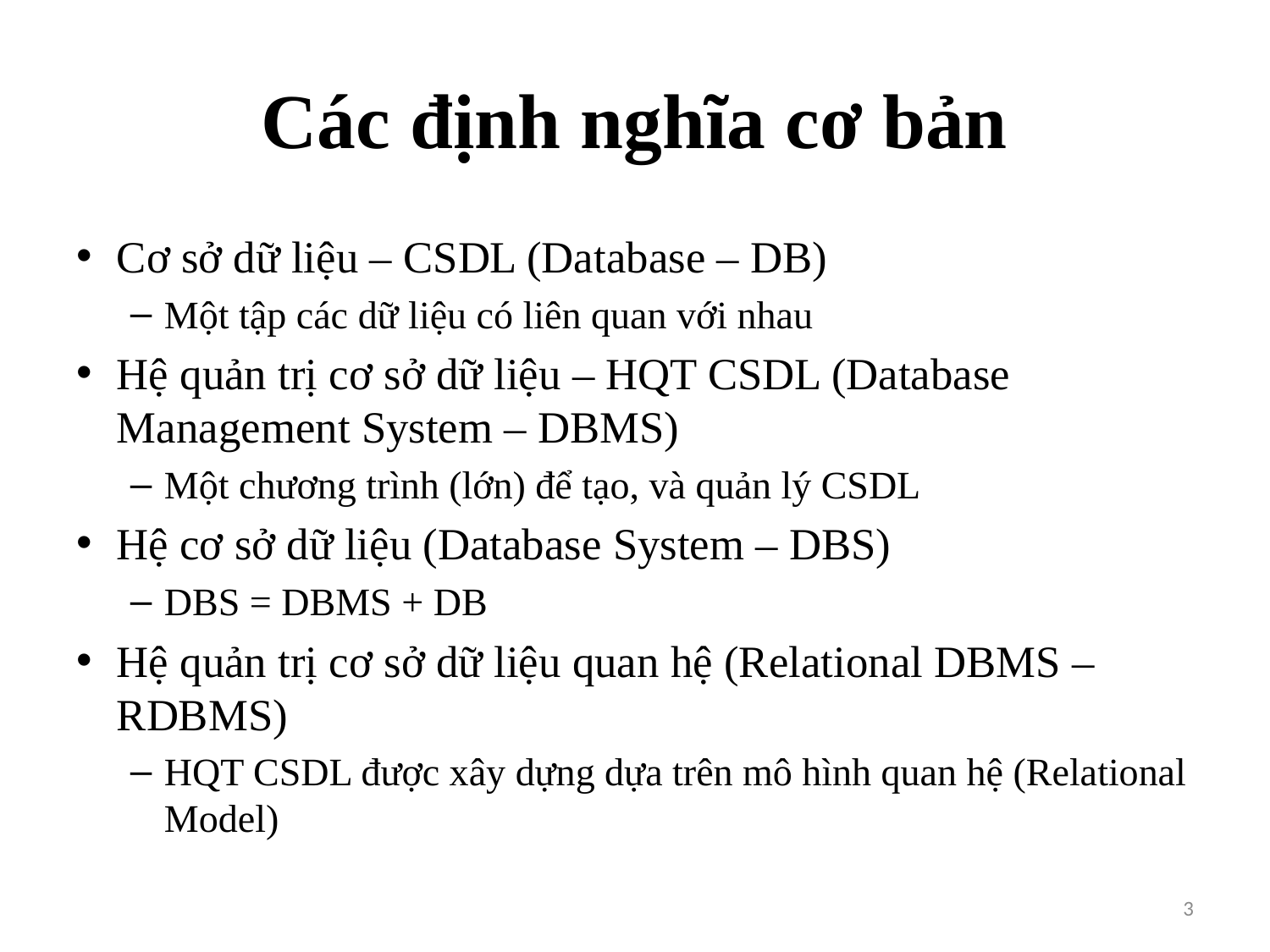

# Các định nghĩa cơ bản
Cơ sở dữ liệu – CSDL (Database – DB)
Một tập các dữ liệu có liên quan với nhau
Hệ quản trị cơ sở dữ liệu – HQT CSDL (Database Management System – DBMS)
Một chương trình (lớn) để tạo, và quản lý CSDL
Hệ cơ sở dữ liệu (Database System – DBS)
DBS = DBMS + DB
Hệ quản trị cơ sở dữ liệu quan hệ (Relational DBMS – RDBMS)
HQT CSDL được xây dựng dựa trên mô hình quan hệ (Relational Model)
3